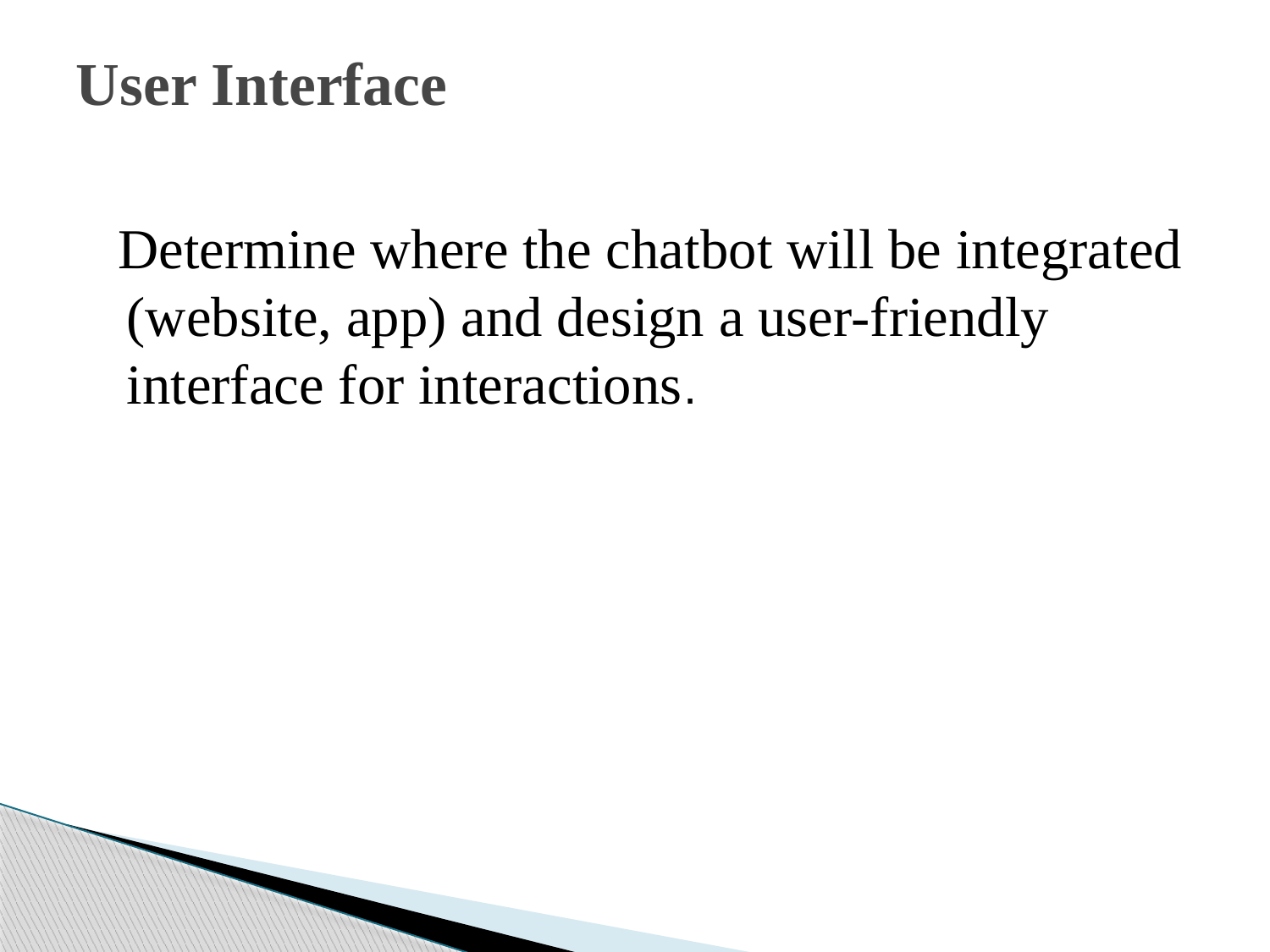

# User Interface
  Determine where the chatbot will be integrated (website, app) and design a user-friendly interface for interactions.